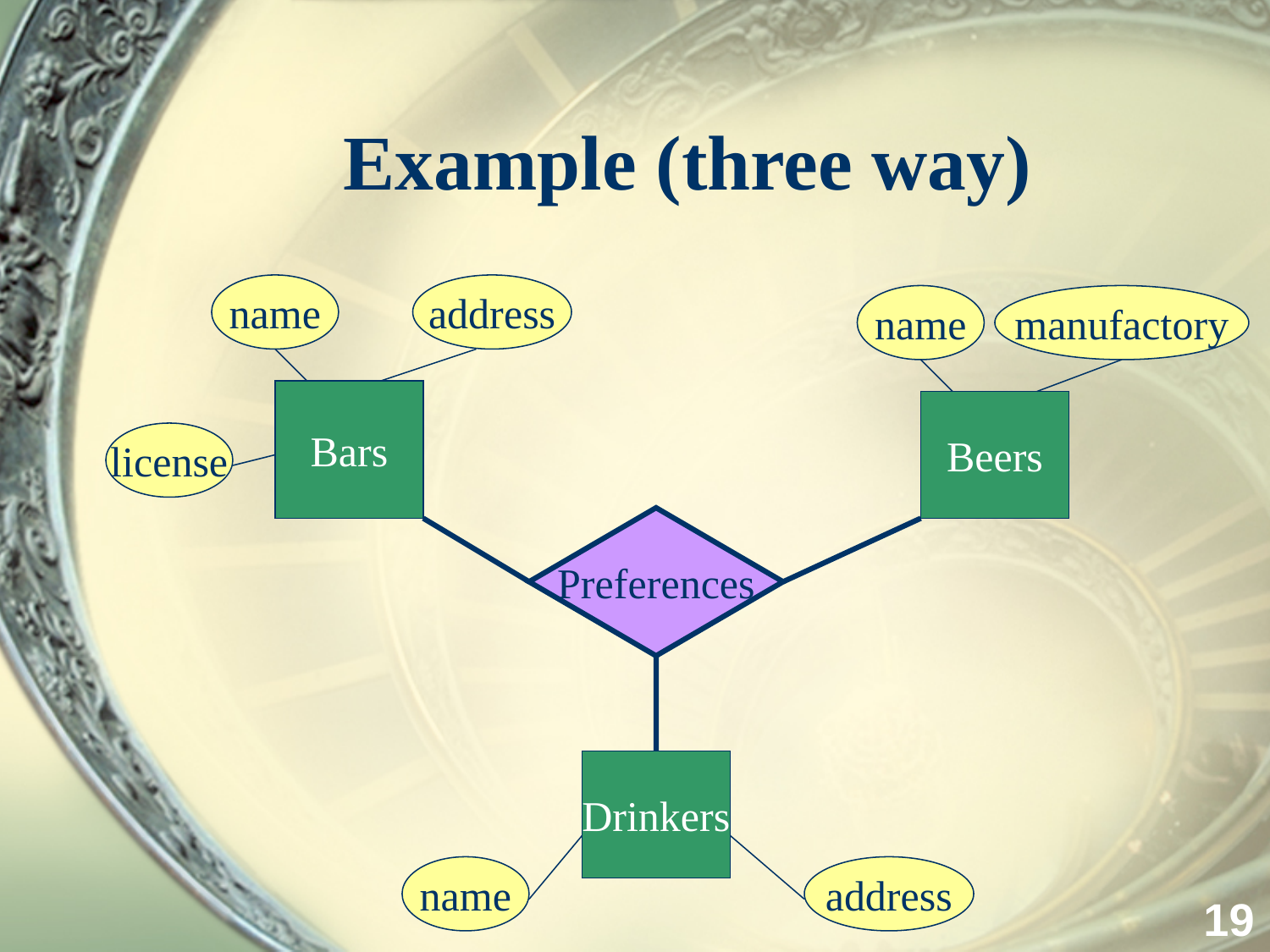

# Example (three way)
name
address
name
manufactory

Bars
Beers
license

Preferences

Drinkers

name
address
19